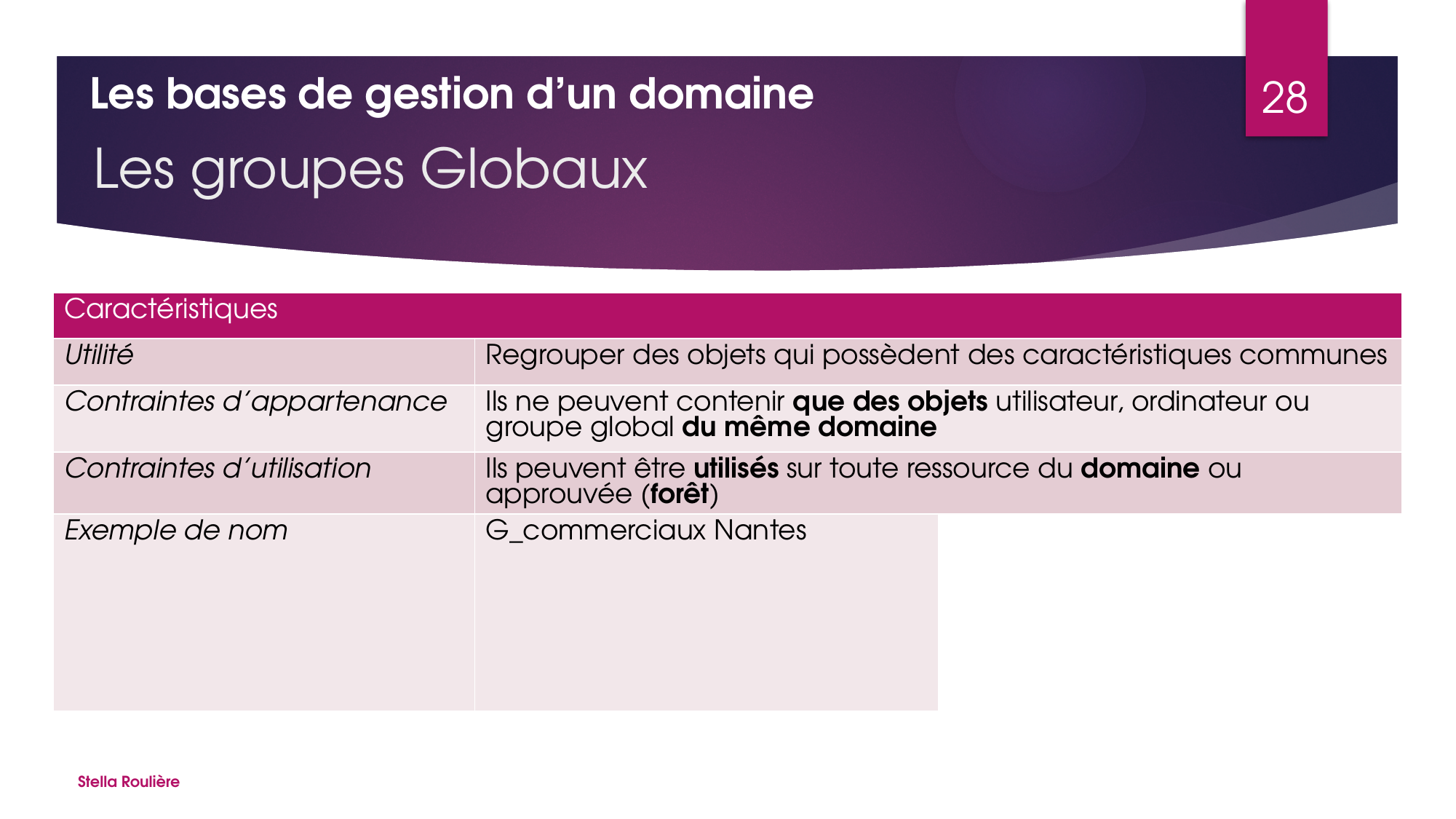

28
Les bases de gestion d’un domaine
# Les groupes Globaux
| Caractéristiques |  |  |
| --- | --- | --- |
| Utilité | Regrouper des objets qui possèdent des caractéristiques communes |  |
| Contraintes d’appartenance | Ils ne peuvent contenir que des objets utilisateur, ordinateur ou groupe global du même domaine |  |
| Contraintes d’utilisation | Ils peuvent être utilisés sur toute ressource du domaine ou approuvée (forêt) |  |
| Exemple de nom | G\_commerciaux Nantes |  |
Stella Roulière